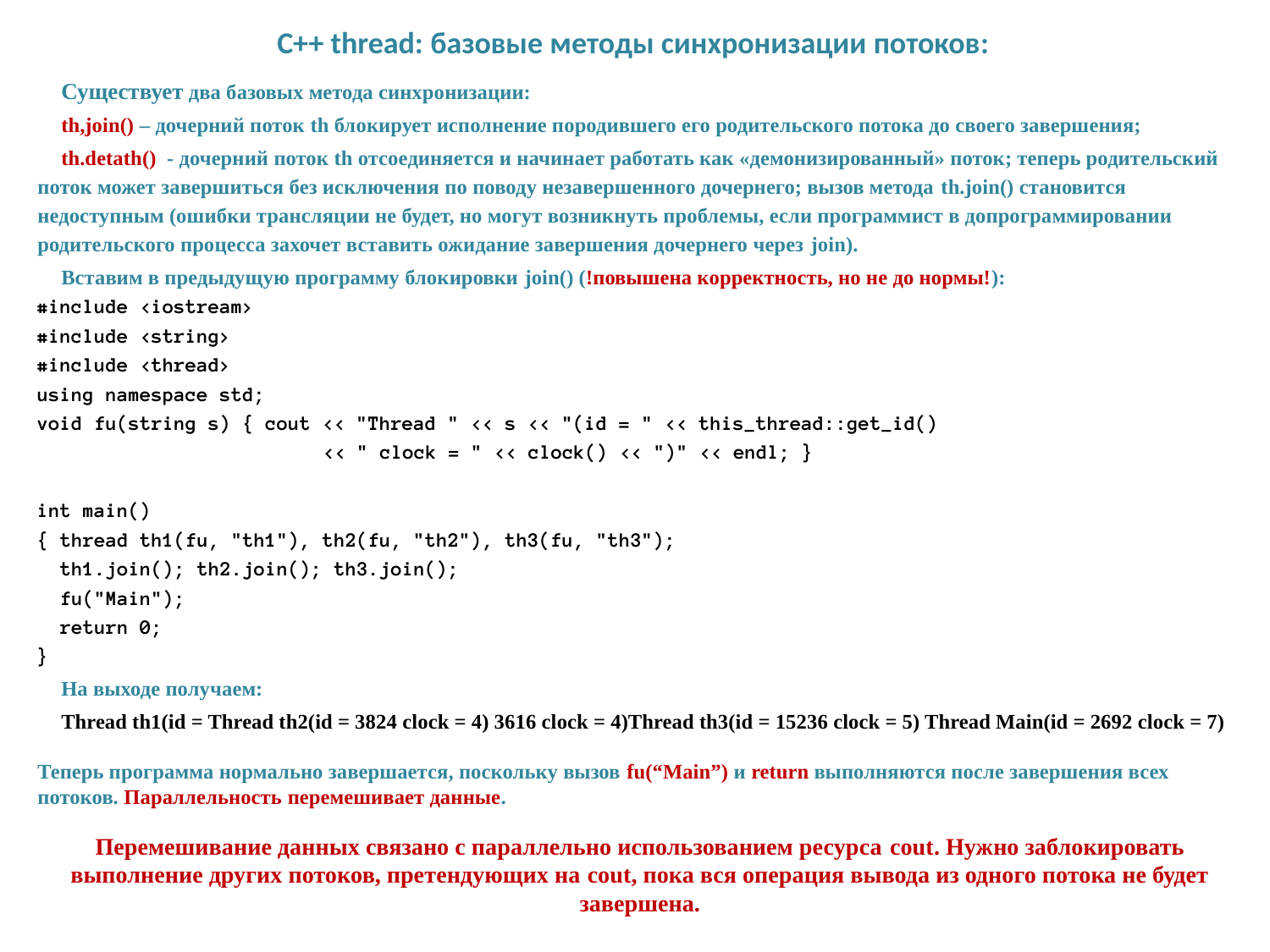

# C++ thread: базовые методы синхронизации потоков:
Существует два базовых метода синхронизации:
th,join() – дочерний поток th блокирует исполнение породившего его родительского потока до своего завершения;
th.detath()  - дочерний поток th отсоединяется и начинает работать как «демонизированный» поток; теперь родительский поток может завершиться без исключения по поводу незавершенного дочернего; вызов метода th.join() становится недоступным (ошибки трансляции не будет, но могут возникнуть проблемы, если программист в допрограммировании родительского процесса захочет вставить ожидание завершения дочернего через join).
Вставим в предыдущую программу блокировки join() (!повышена корректность, но не до нормы!):
#include <iostream>
#include <string>
#include <thread>
using namespace std;
void fu(string s) { cout << "Thread " << s << "(id = " << this_thread::get_id()
                         << " clock = " << clock() << ")" << endl; }

int main()
{ thread th1(fu, "th1"), th2(fu, "th2"), th3(fu, "th3");
  th1.join(); th2.join(); th3.join();
  fu("Main");
  return 0;
}
На выходе получаем:
Thread th1(id = Thread th2(id = 3824 clock = 4) 3616 clock = 4)Thread th3(id = 15236 clock = 5) Thread Main(id = 2692 clock = 7)

Теперь программа нормально завершается, поскольку вызов fu(“Main”) и return выполняются после завершения всех потоков. Параллельность перемешивает данные.

Перемешивание данных связано с параллельно использованием ресурса cout. Нужно заблокировать выполнение других потоков, претендующих на cout, пока вся операция вывода из одного потока не будет завершена.